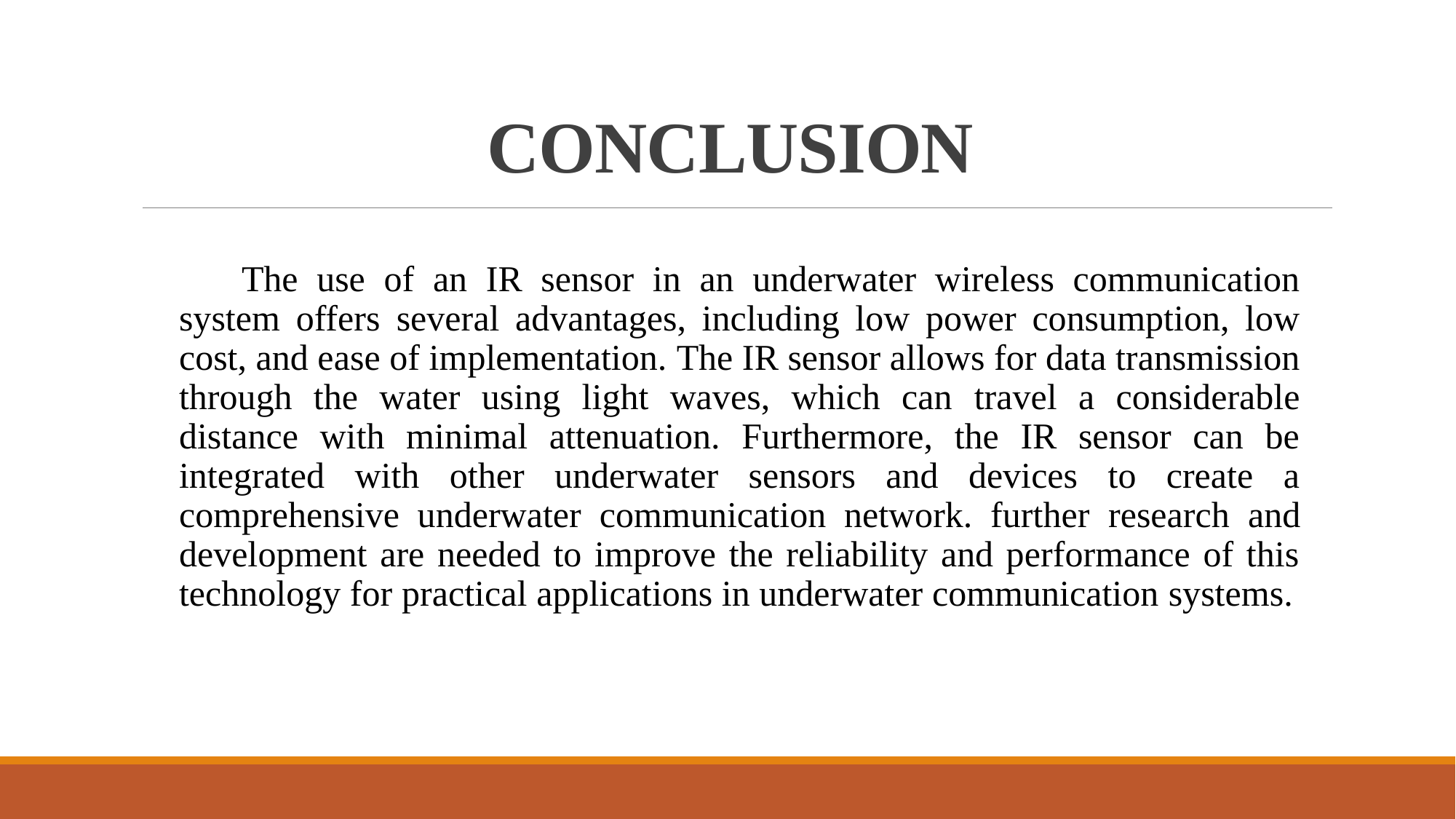

# CONCLUSION
The use of an IR sensor in an underwater wireless communication system offers several advantages, including low power consumption, low cost, and ease of implementation. The IR sensor allows for data transmission through the water using light waves, which can travel a considerable distance with minimal attenuation. Furthermore, the IR sensor can be integrated with other underwater sensors and devices to create a comprehensive underwater communication network. further research and development are needed to improve the reliability and performance of this technology for practical applications in underwater communication systems.